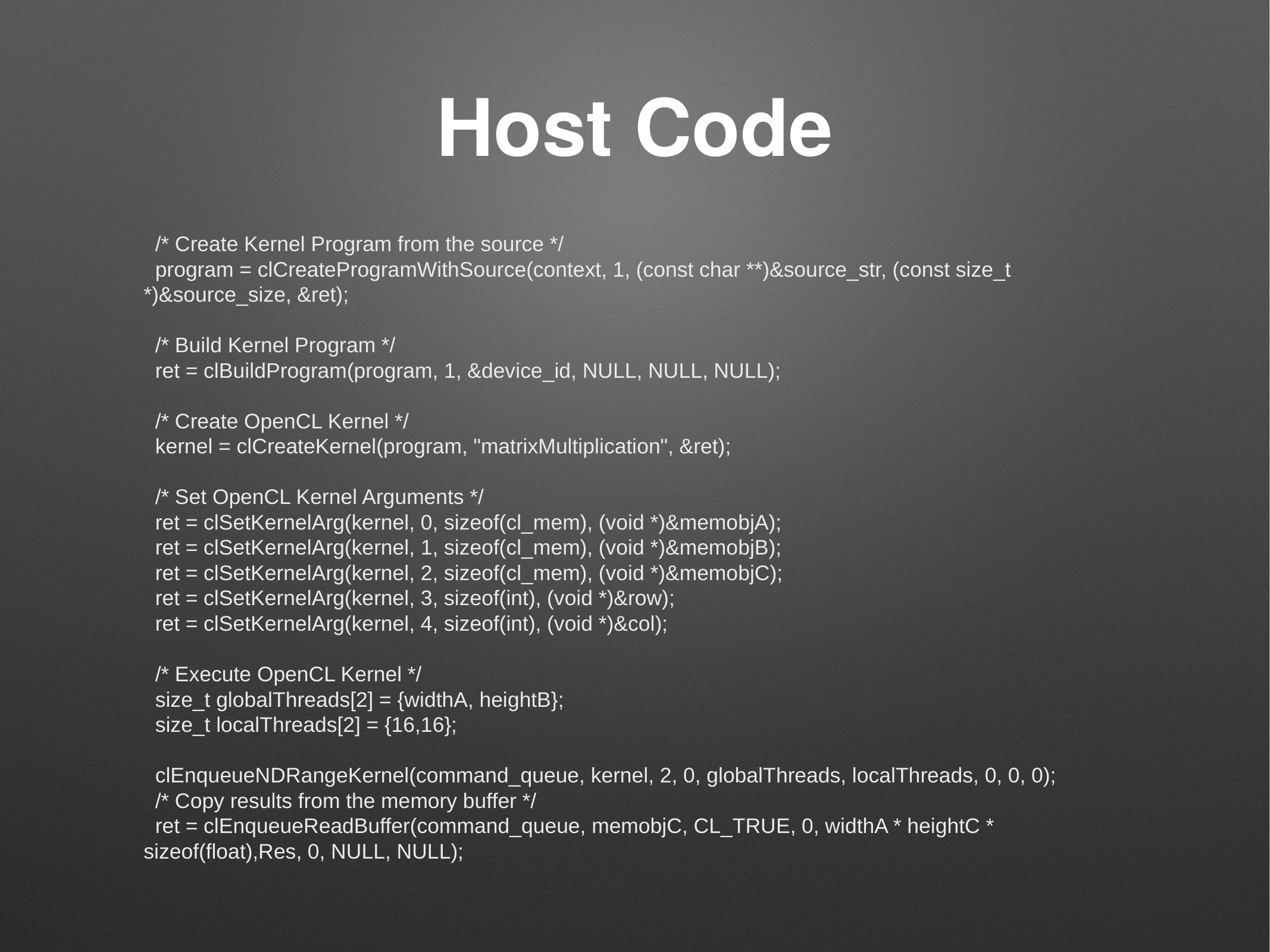

# Host Code
  /* Create Kernel Program from the source */
  program = clCreateProgramWithSource(context, 1, (const char **)&source_str, (const size_t *)&source_size, &ret);

  /* Build Kernel Program */
  ret = clBuildProgram(program, 1, &device_id, NULL, NULL, NULL);

  /* Create OpenCL Kernel */
  kernel = clCreateKernel(program, "matrixMultiplication", &ret);

  /* Set OpenCL Kernel Arguments */
  ret = clSetKernelArg(kernel, 0, sizeof(cl_mem), (void *)&memobjA);
  ret = clSetKernelArg(kernel, 1, sizeof(cl_mem), (void *)&memobjB);
  ret = clSetKernelArg(kernel, 2, sizeof(cl_mem), (void *)&memobjC);
  ret = clSetKernelArg(kernel, 3, sizeof(int), (void *)&row);
  ret = clSetKernelArg(kernel, 4, sizeof(int), (void *)&col);

  /* Execute OpenCL Kernel */
  size_t globalThreads[2] = {widthA, heightB};
  size_t localThreads[2] = {16,16};

  clEnqueueNDRangeKernel(command_queue, kernel, 2, 0, globalThreads, localThreads, 0, 0, 0);
  /* Copy results from the memory buffer */
  ret = clEnqueueReadBuffer(command_queue, memobjC, CL_TRUE, 0, widthA * heightC * sizeof(float),Res, 0, NULL, NULL);